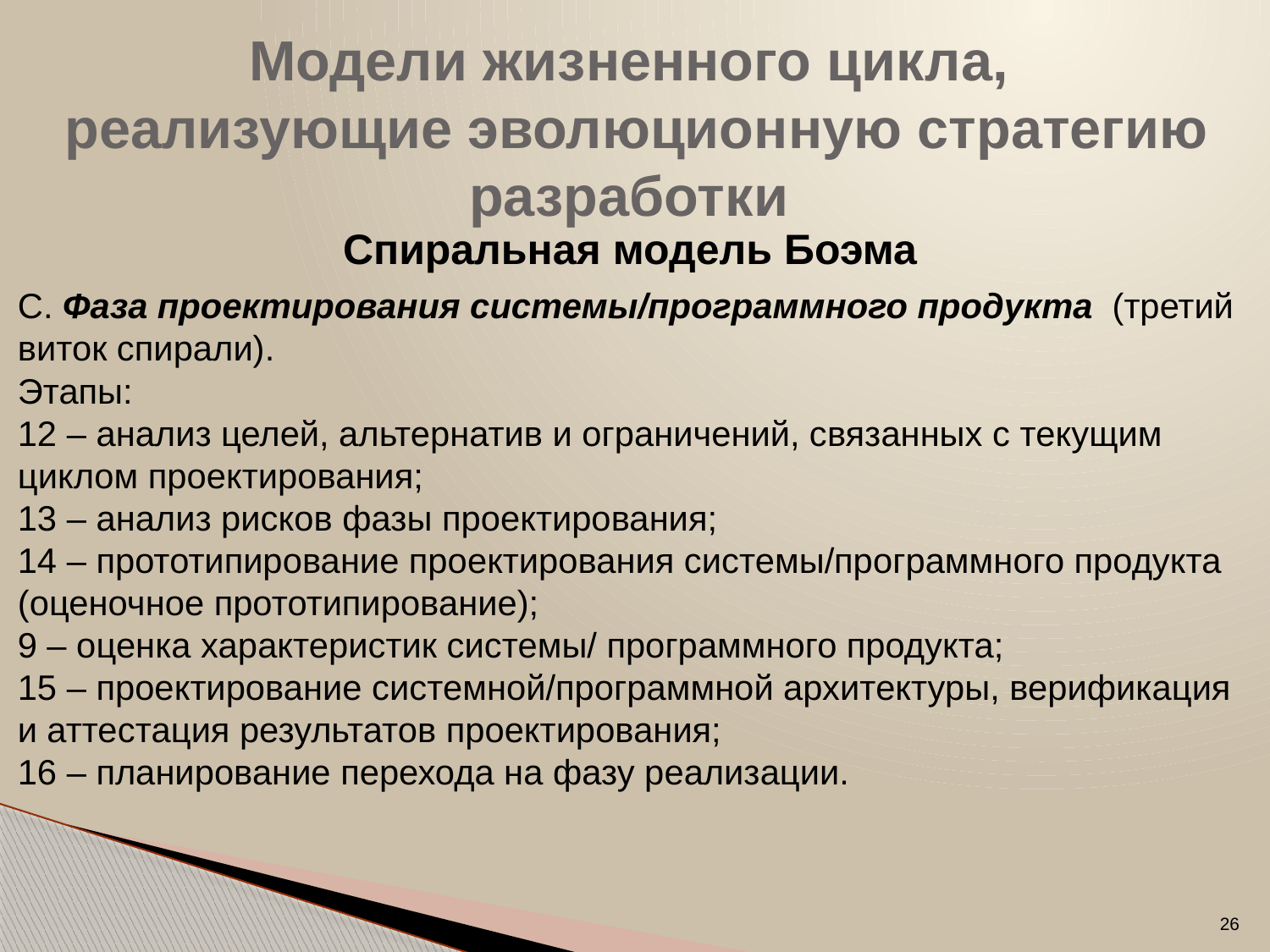

# Модели жизненного цикла, реализующие эволюционную стратегию разработки
Спиральная модель Боэма
С. Фаза проектирования системы/программного продукта  (третий виток спирали).
Этапы:
12 – анализ целей, альтернатив и ограничений, связанных с текущим циклом проектирования;
13 – анализ рисков фазы проектирования;
14 – прототипирование проектирования системы/программного продукта (оценочное прототипирование);
9 – оценка характеристик системы/ программного продукта;
15 – проектирование системной/программной архитектуры, верификация и аттестация результатов проектирования;
16 – планирование перехода на фазу реализации.

26